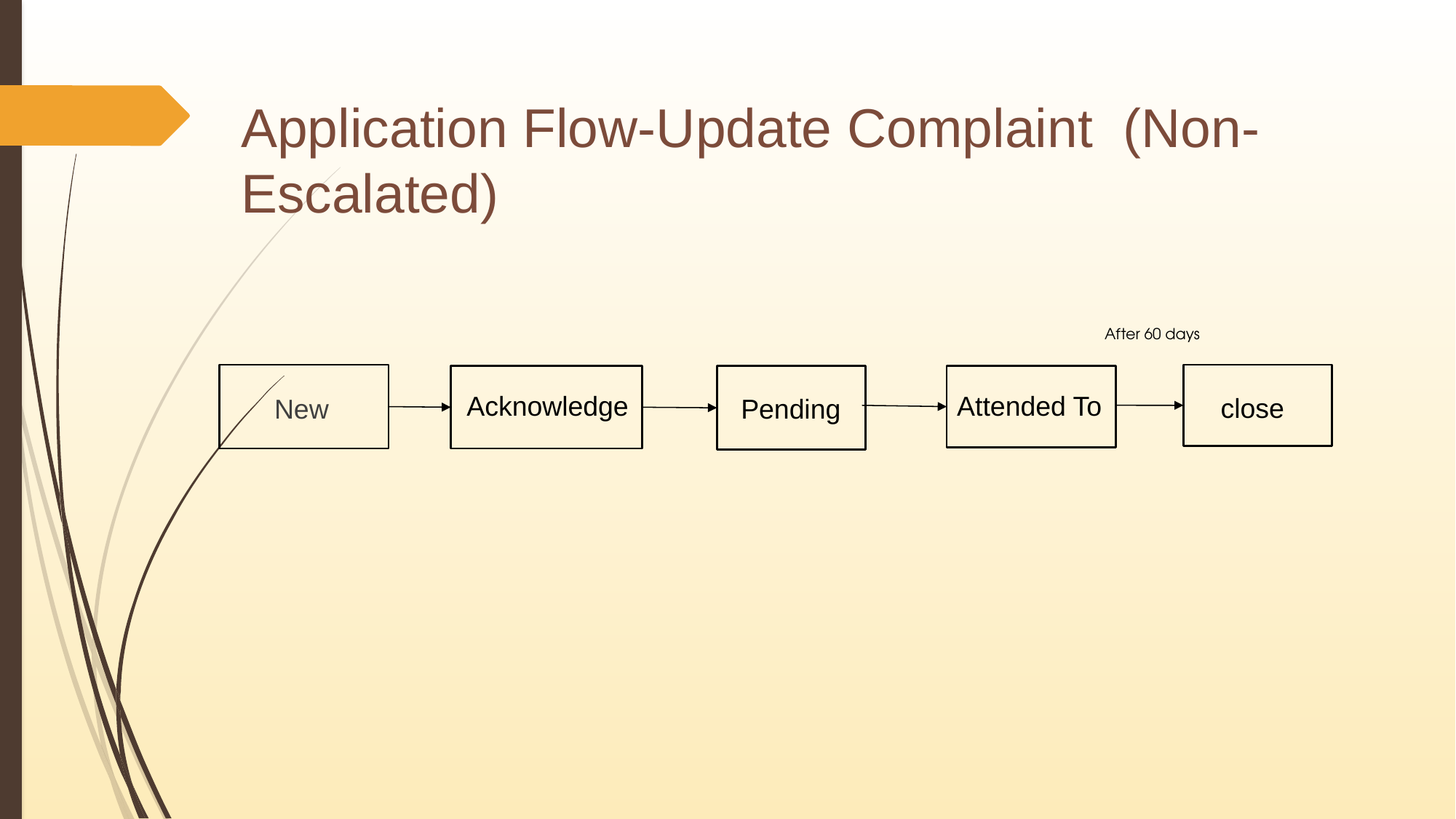

# Application Flow-Update Complaint  (Non-Escalated)
After 60 days

Acknowledge
Attended To
close
New
Pending